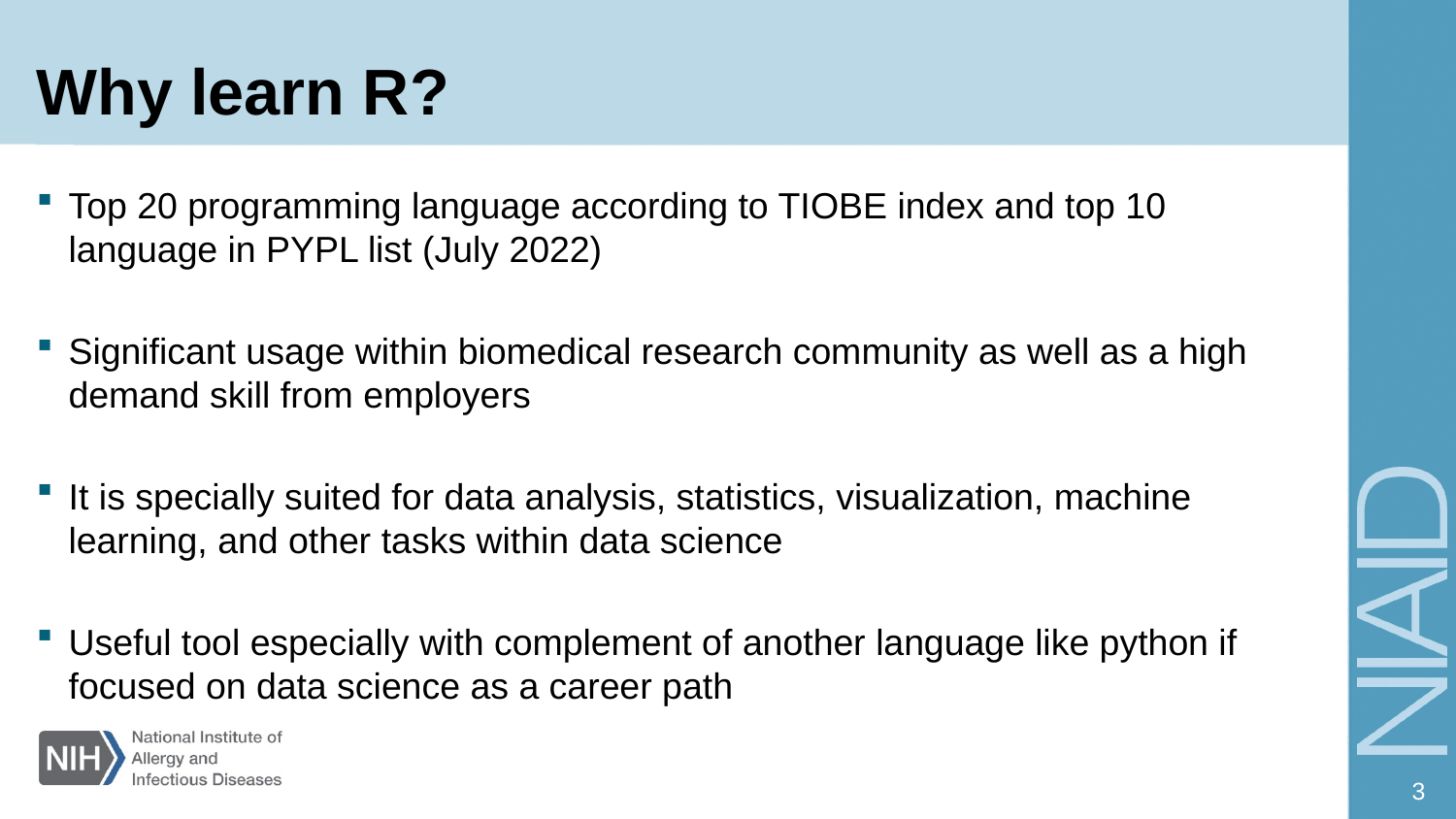

# Why learn R?
Top 20 programming language according to TIOBE index and top 10 language in PYPL list (July 2022)

Significant usage within biomedical research community as well as a high demand skill from employers

It is specially suited for data analysis, statistics, visualization, machine learning, and other tasks within data science

Useful tool especially with complement of another language like python if focused on data science as a career path
3